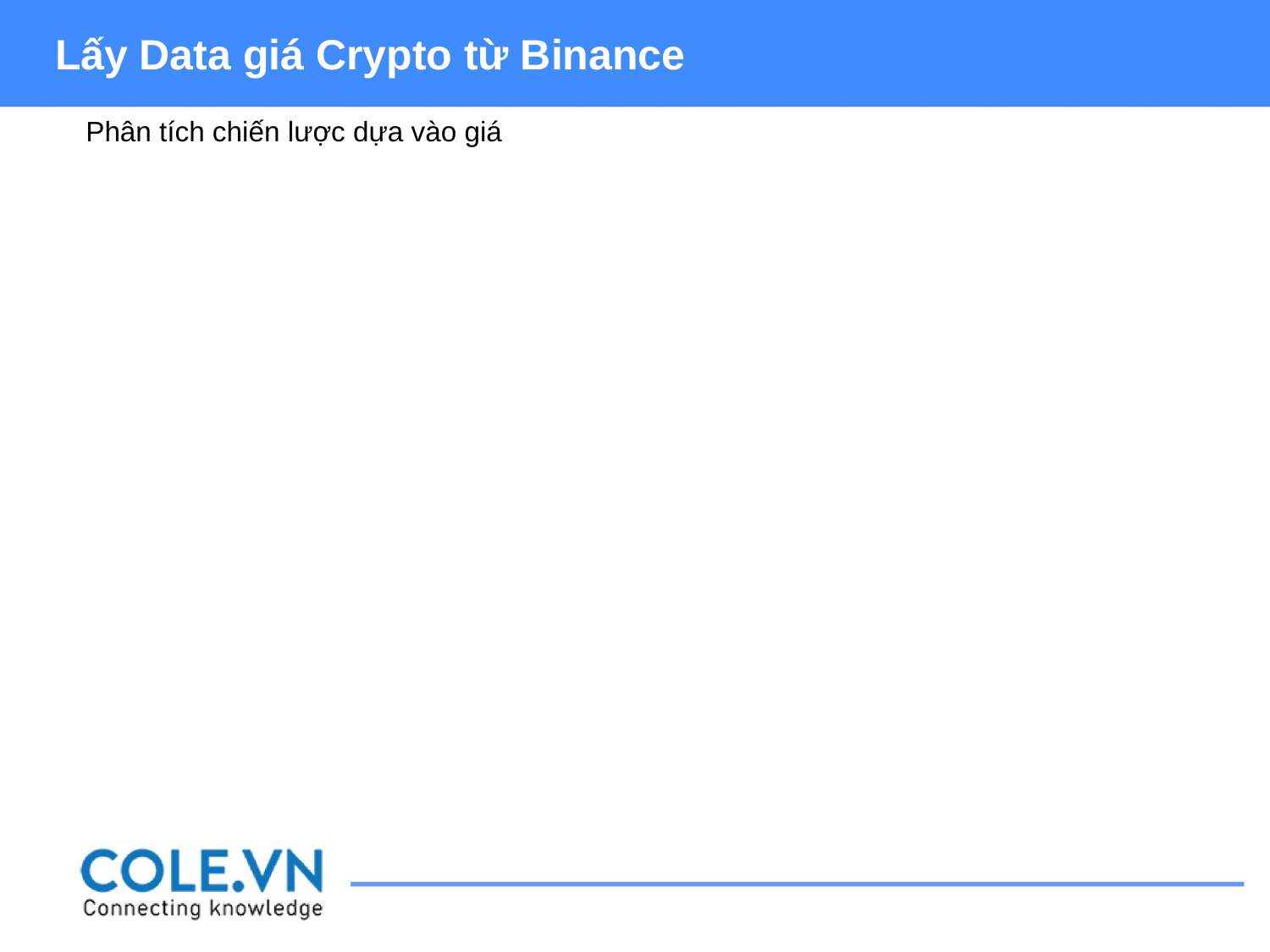

Lấy Data giá Crypto từ Binance
Phân tích chiến lược dựa vào giá